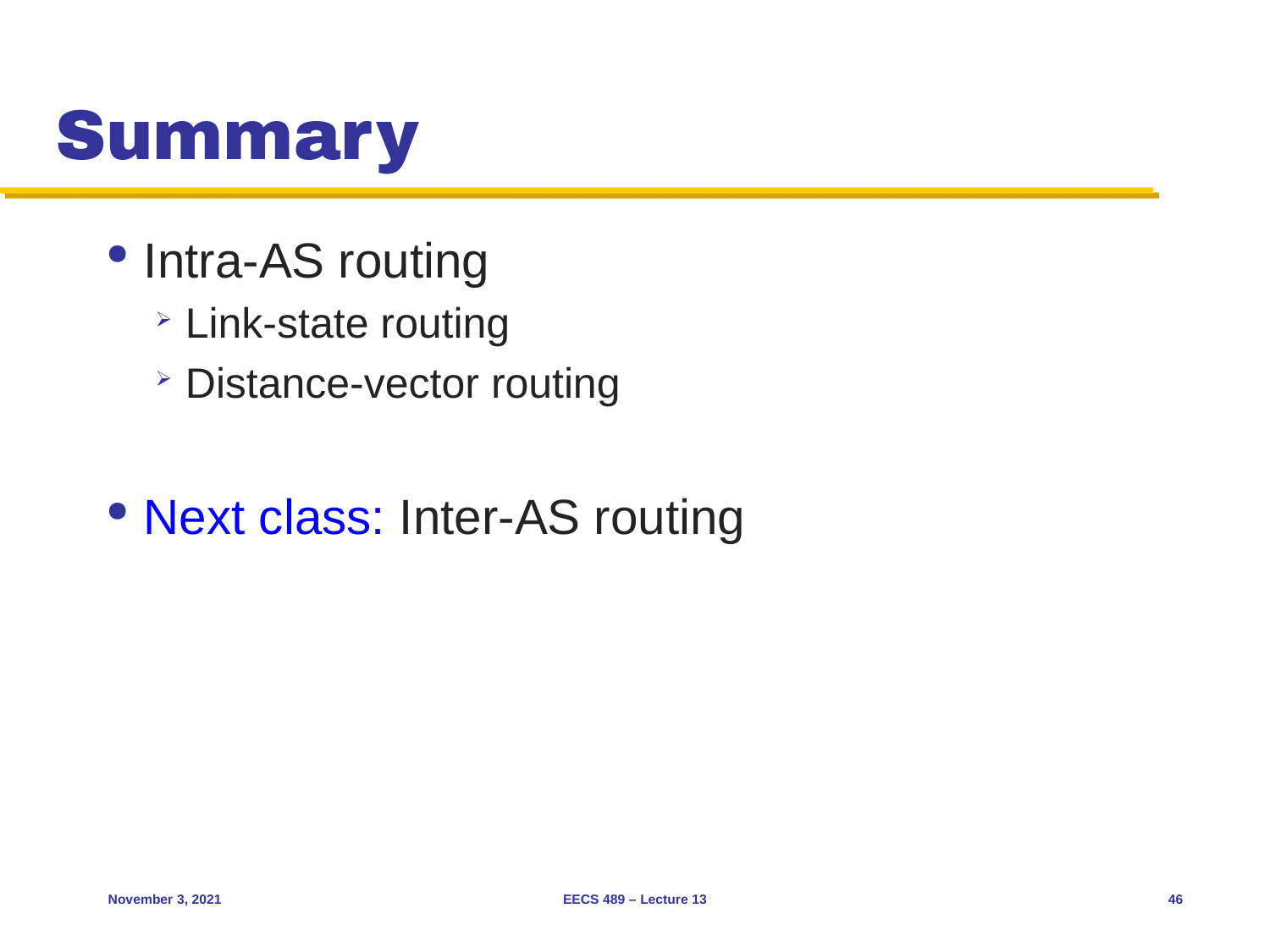

# Summary
Intra-AS routing
Link-state routing
Distance-vector routing

Next class: Inter-AS routing
November 3, 2021
EECS 489 – Lecture 13
46